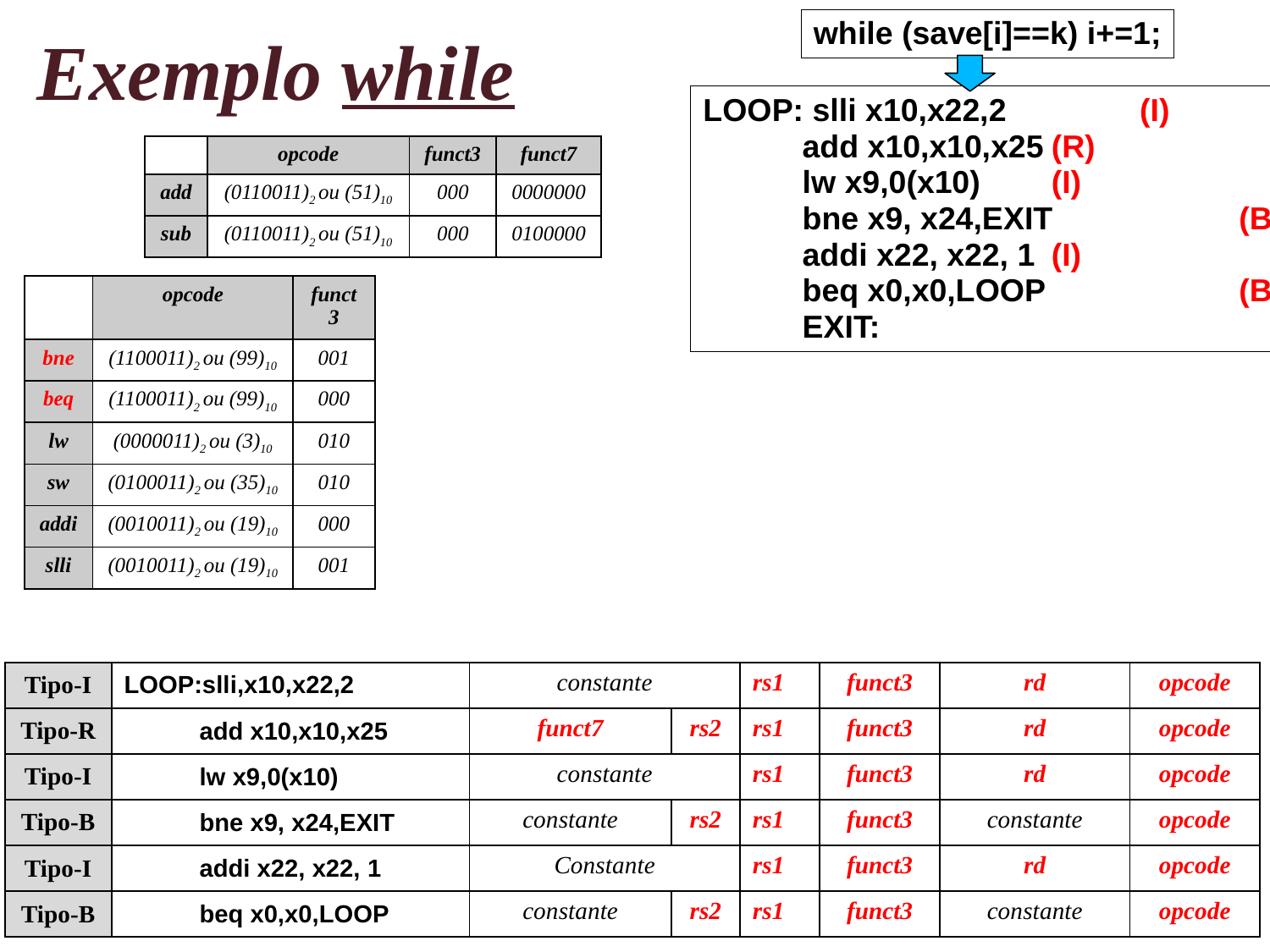

while (save[i]==k) i+=1;
# Exemplo while

LOOP: slli x10,x22,2 	(I)
add x10,x10,x25	(R)
lw x9,0(x10) 	(I)
bne x9, x24,EXIT 	(B)
addi x22, x22, 1 	(I)
beq x0,x0,LOOP 	(B)
EXIT:
|  | opcode | funct3 | funct7 |
| --- | --- | --- | --- |
| add | (0110011)2 ou (51)10 | 000 | 0000000 |
| sub | (0110011)2 ou (51)10 | 000 | 0100000 |
|  | opcode | funct3 |
| --- | --- | --- |
| bne | (1100011)2 ou (99)10 | 001 |
| beq | (1100011)2 ou (99)10 | 000 |
| lw | (0000011)2 ou (3)10 | 010 |
| sw | (0100011)2 ou (35)10 | 010 |
| addi | (0010011)2 ou (19)10 | 000 |
| slli | (0010011)2 ou (19)10 | 001 |
| Tipo-I | LOOP:slli,x10,x22,2 | constante |  | rs1 | funct3 | rd | opcode |
| --- | --- | --- | --- | --- | --- | --- | --- |
| Tipo-R | add x10,x10,x25 | funct7 | rs2 | rs1 | funct3 | rd | opcode |
| Tipo-I | lw x9,0(x10) | constante |  | rs1 | funct3 | rd | opcode |
| Tipo-B | bne x9, x24,EXIT | constante | rs2 | rs1 | funct3 | constante | opcode |
| Tipo-I | addi x22, x22, 1 | Constante |  | rs1 | funct3 | rd | opcode |
| Tipo-B | beq x0,x0,LOOP | constante | rs2 | rs1 | funct3 | constante | opcode |